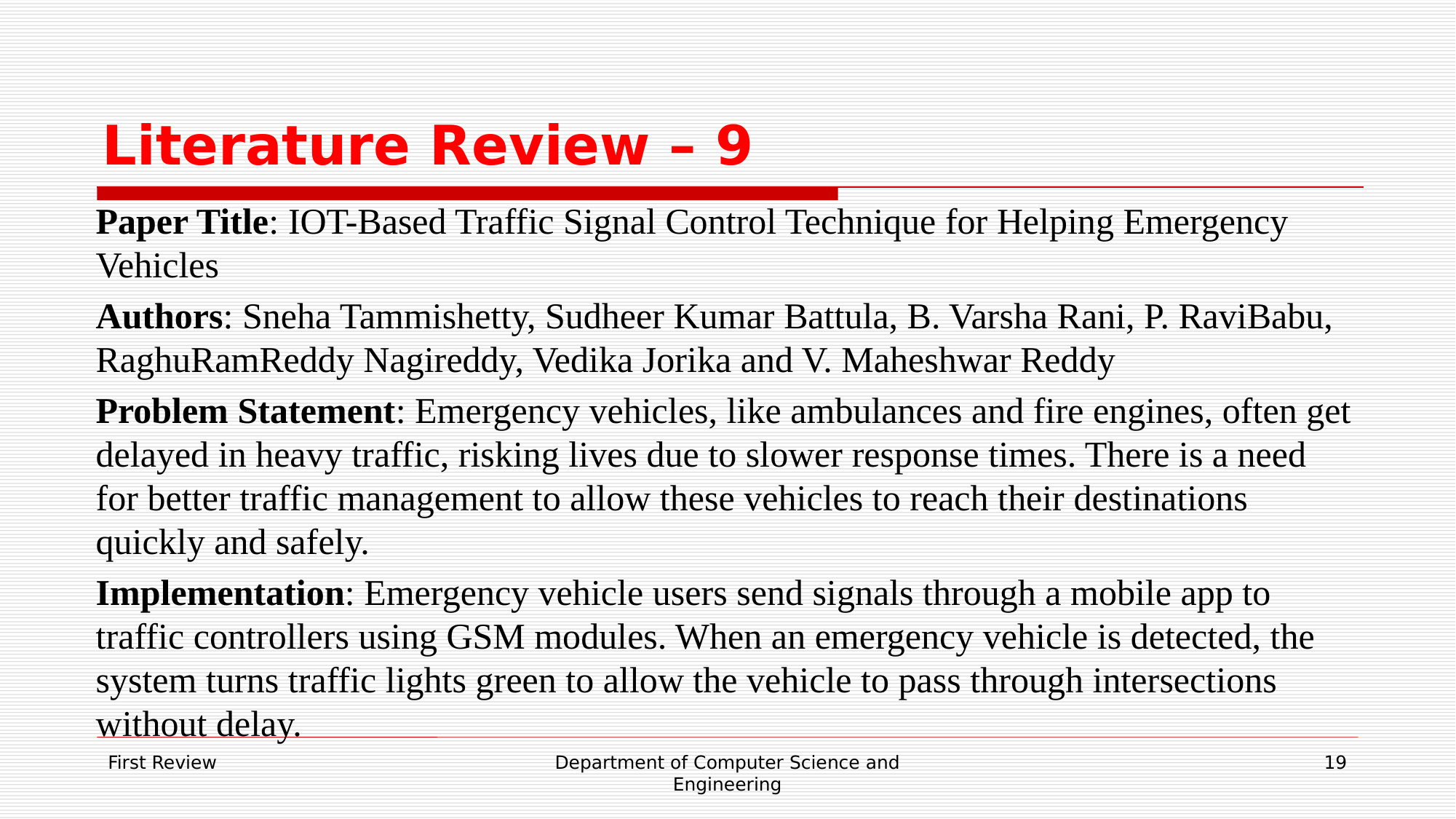

# Literature Review – 9
Paper Title: IOT-Based Traffic Signal Control Technique for Helping Emergency Vehicles
Authors: Sneha Tammishetty, Sudheer Kumar Battula, B. Varsha Rani, P. RaviBabu, RaghuRamReddy Nagireddy, Vedika Jorika and V. Maheshwar Reddy
Problem Statement: Emergency vehicles, like ambulances and fire engines, often get delayed in heavy traffic, risking lives due to slower response times. There is a need for better traffic management to allow these vehicles to reach their destinations quickly and safely.
Implementation: Emergency vehicle users send signals through a mobile app to traffic controllers using GSM modules. When an emergency vehicle is detected, the system turns traffic lights green to allow the vehicle to pass through intersections without delay.
First Review
Department of Computer Science and Engineering
19